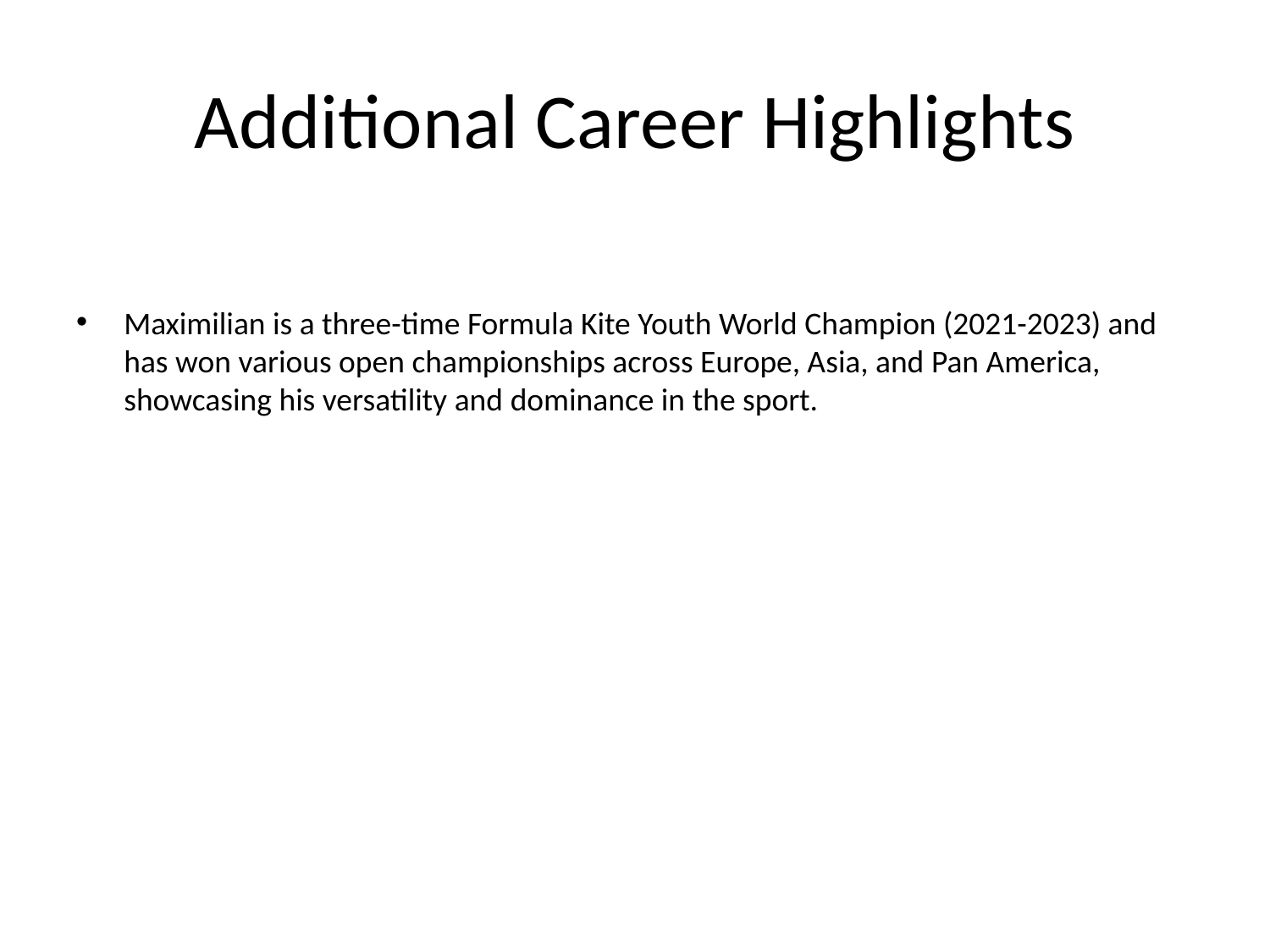

# Additional Career Highlights

Maximilian is a three-time Formula Kite Youth World Champion (2021-2023) and has won various open championships across Europe, Asia, and Pan America, showcasing his versatility and dominance in the sport.